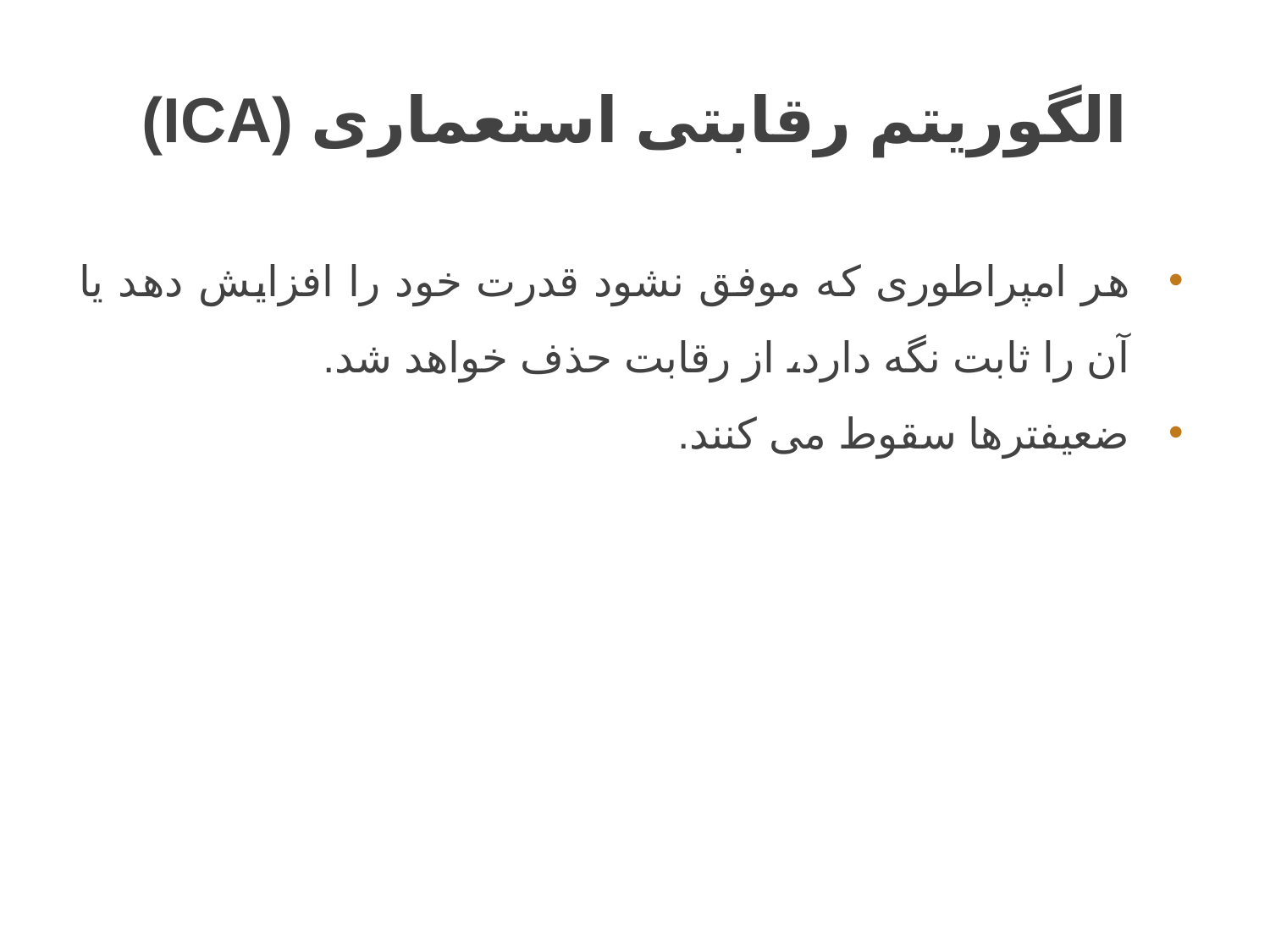

# الگوریتم رقابتی استعماری (ICA)
هر امپراطوری که موفق نشود قدرت خود را افزایش دهد یا آن را ثابت نگه دارد، از رقابت حذف خواهد شد.
ضعیفترها سقوط می کنند.